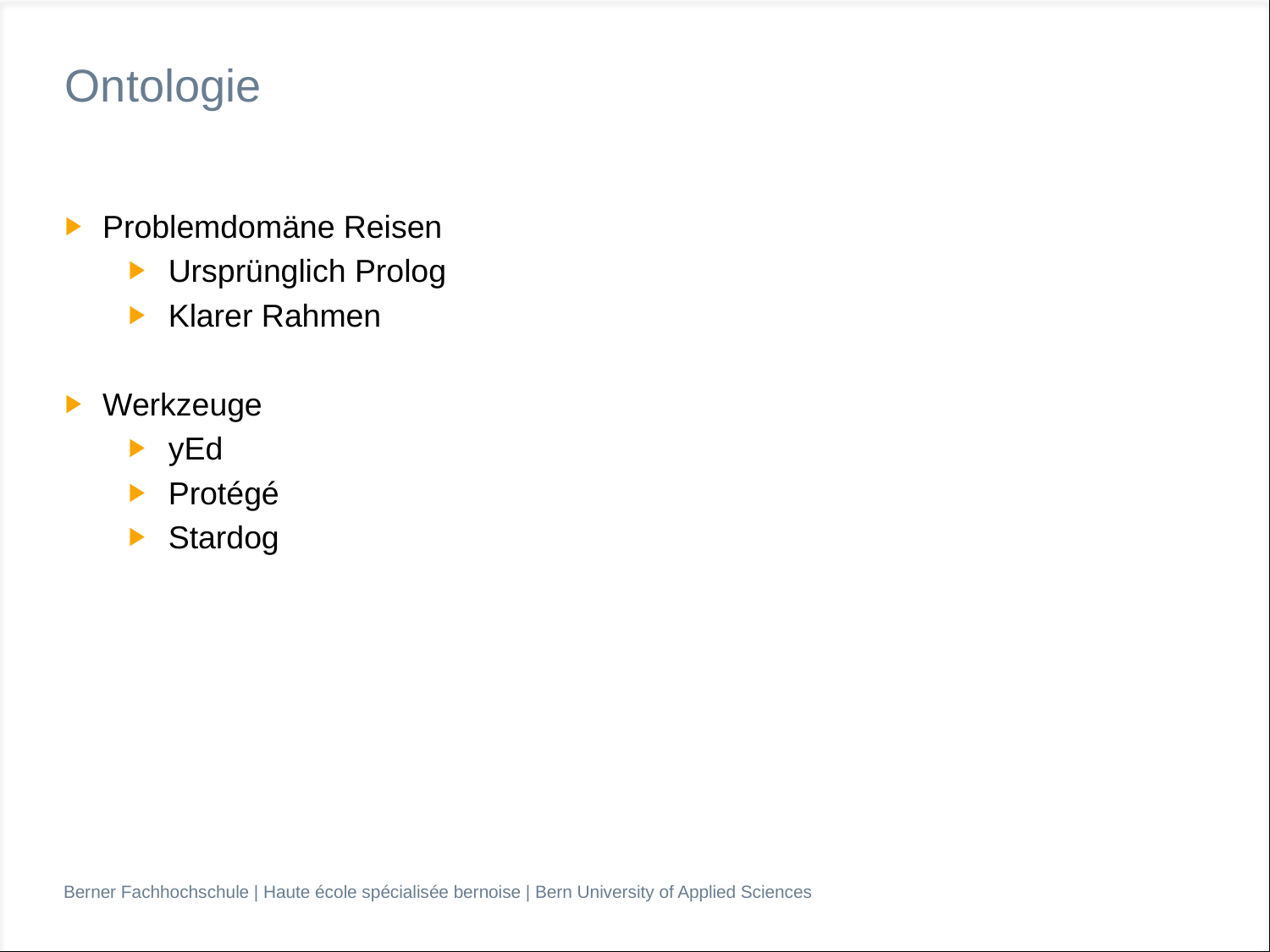

# Ontologie
Problemdomäne Reisen
Ursprünglich Prolog
Klarer Rahmen

Werkzeuge
yEd
Protégé
Stardog